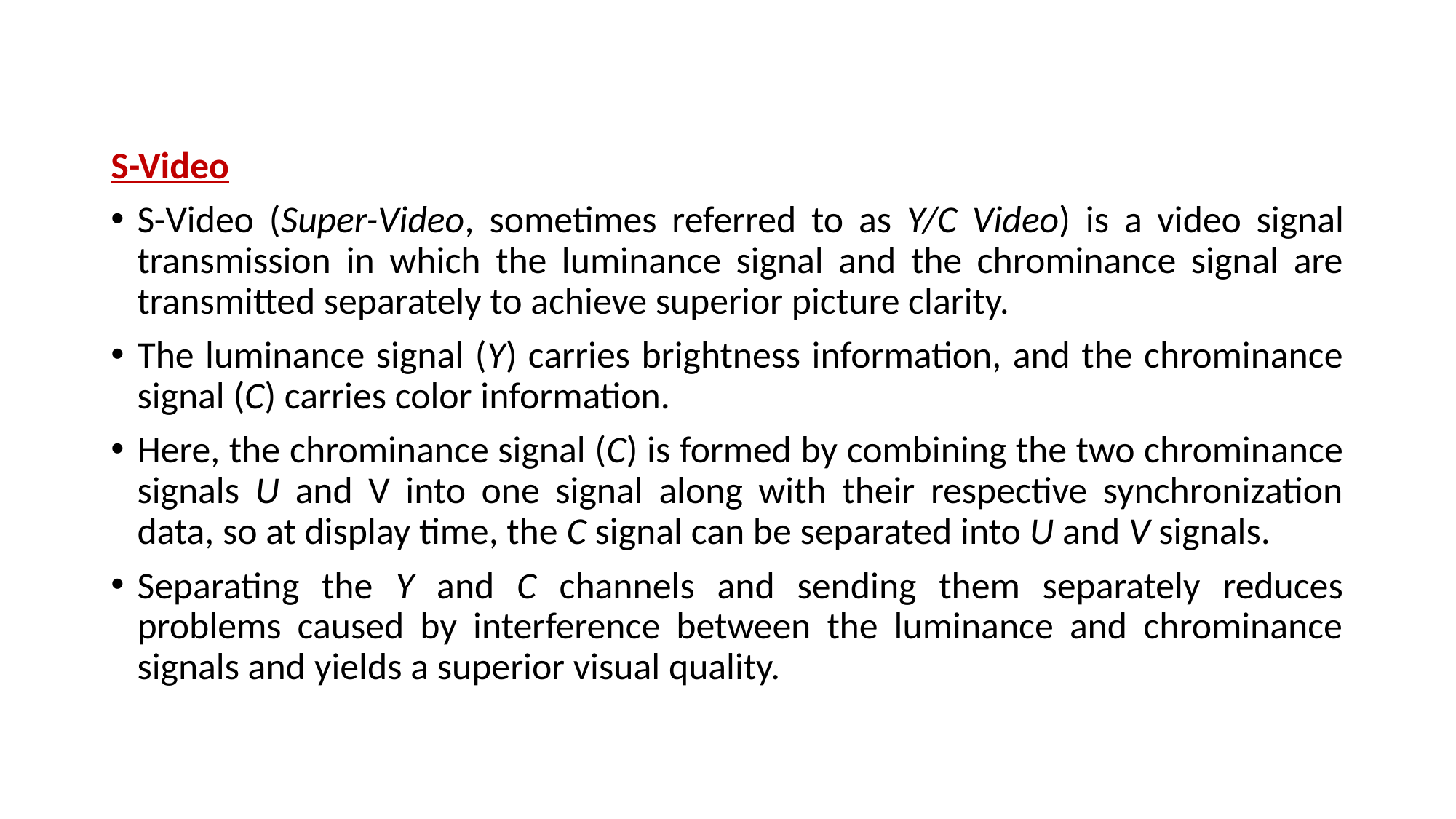

S-Video
S-Video (Super-Video, sometimes referred to as Y/C Video) is a video signal transmission in which the luminance signal and the chrominance signal are transmitted separately to achieve superior picture clarity.
The luminance signal (Y) carries brightness information, and the chrominance signal (C) carries color information.
Here, the chrominance signal (C) is formed by combining the two chrominance signals U and V into one signal along with their respective synchronization data, so at display time, the C signal can be separated into U and V signals.
Separating the Y and C channels and sending them separately reduces problems caused by interference between the luminance and chrominance signals and yields a superior visual quality.